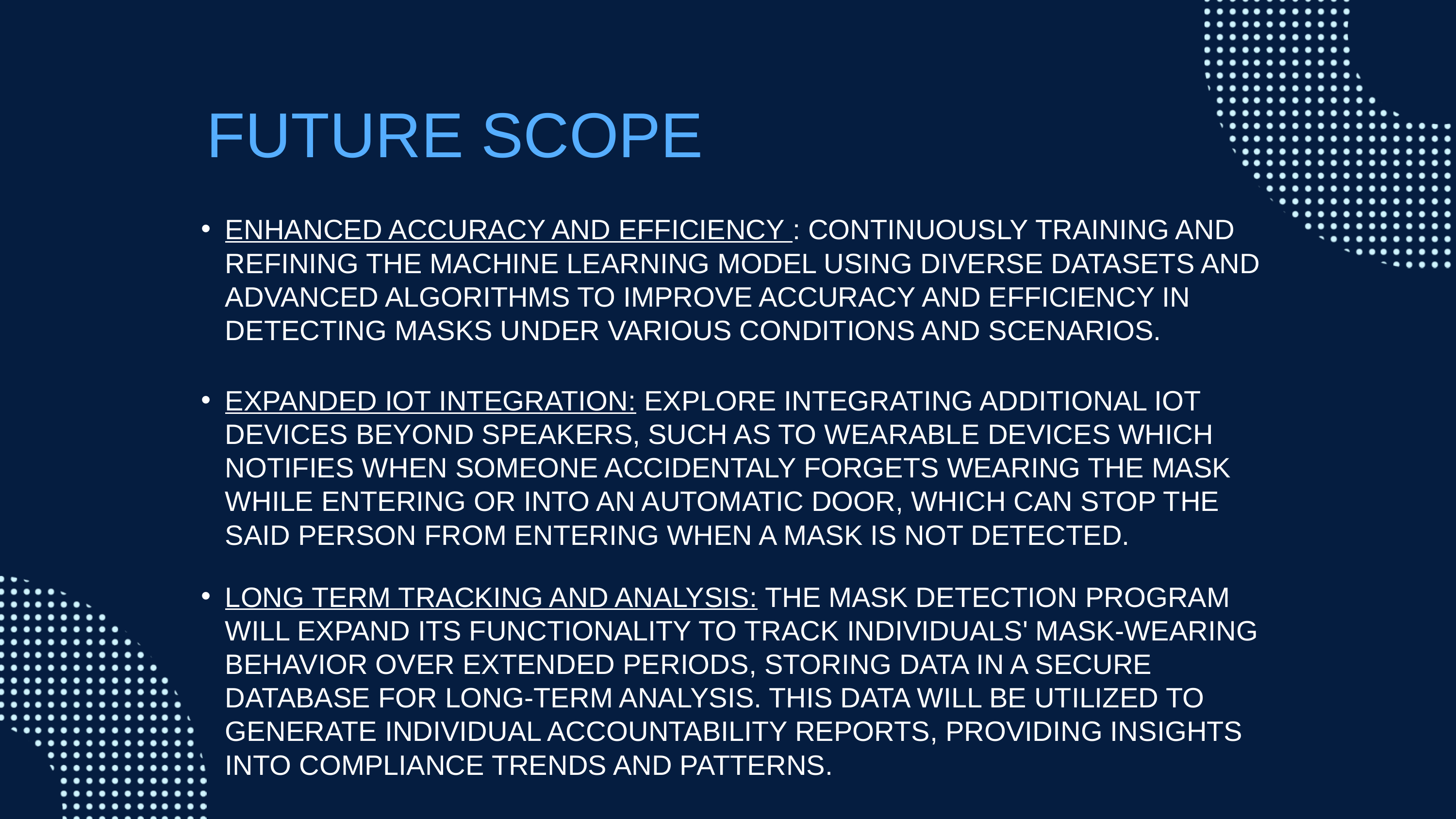

FUTURE SCOPE

ENHANCED ACCURACY AND EFFICIENCY : CONTINUOUSLY TRAINING AND REFINING THE MACHINE LEARNING MODEL USING DIVERSE DATASETS AND ADVANCED ALGORITHMS TO IMPROVE ACCURACY AND EFFICIENCY IN DETECTING MASKS UNDER VARIOUS CONDITIONS AND SCENARIOS.

EXPANDED IOT INTEGRATION: EXPLORE INTEGRATING ADDITIONAL IOT DEVICES BEYOND SPEAKERS, SUCH AS TO WEARABLE DEVICES WHICH NOTIFIES WHEN SOMEONE ACCIDENTALY FORGETS WEARING THE MASK WHILE ENTERING OR INTO AN AUTOMATIC DOOR, WHICH CAN STOP THE SAID PERSON FROM ENTERING WHEN A MASK IS NOT DETECTED.

LONG TERM TRACKING AND ANALYSIS: THE MASK DETECTION PROGRAM WILL EXPAND ITS FUNCTIONALITY TO TRACK INDIVIDUALS' MASK-WEARING BEHAVIOR OVER EXTENDED PERIODS, STORING DATA IN A SECURE DATABASE FOR LONG-TERM ANALYSIS. THIS DATA WILL BE UTILIZED TO GENERATE INDIVIDUAL ACCOUNTABILITY REPORTS, PROVIDING INSIGHTS INTO COMPLIANCE TRENDS AND PATTERNS.